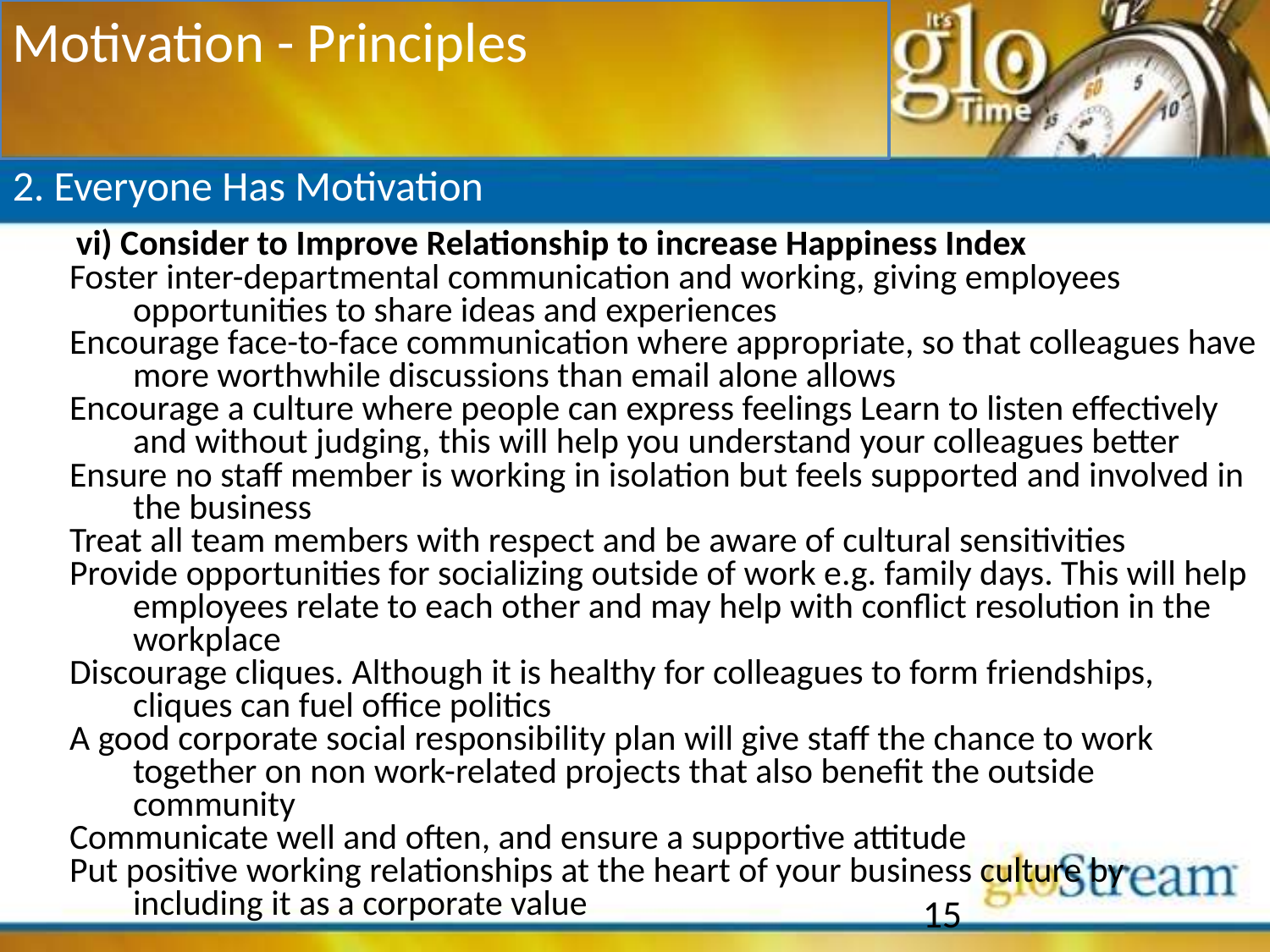

Motivation - Principles
2. Everyone Has Motivation
	vi) Consider to Improve Relationship to increase Happiness Index
Foster inter-departmental communication and working, giving employees opportunities to share ideas and experiences
Encourage face-to-face communication where appropriate, so that colleagues have more worthwhile discussions than email alone allows
Encourage a culture where people can express feelings Learn to listen effectively and without judging, this will help you understand your colleagues better
Ensure no staff member is working in isolation but feels supported and involved in the business
Treat all team members with respect and be aware of cultural sensitivities
Provide opportunities for socializing outside of work e.g. family days. This will help employees relate to each other and may help with conflict resolution in the workplace
Discourage cliques. Although it is healthy for colleagues to form friendships, cliques can fuel office politics
A good corporate social responsibility plan will give staff the chance to work together on non work-related projects that also benefit the outside community
Communicate well and often, and ensure a supportive attitude
Put positive working relationships at the heart of your business culture by including it as a corporate value

15